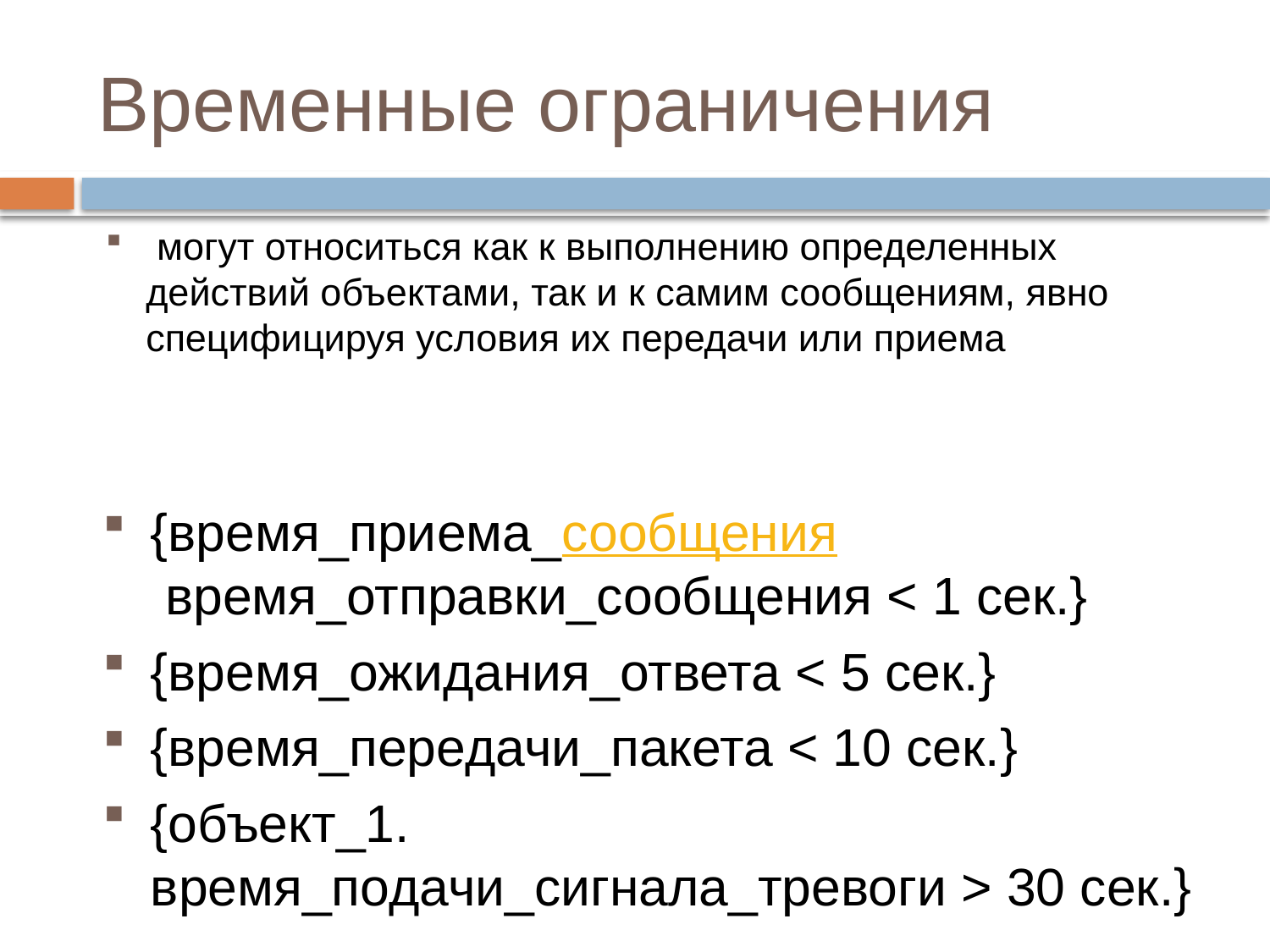

# Временные ограничения
 могут относиться как к выполнению определенных действий объектами, так и к самим сообщениям, явно специфицируя условия их передачи или приема
{время_приема_сообщения время_отправки_сообщения < 1 сек.}
{время_ожидания_ответа < 5 сек.}
{время_передачи_пакета < 10 сек.}
{объект_1. время_подачи_сигнала_тревоги > 30 сек.}